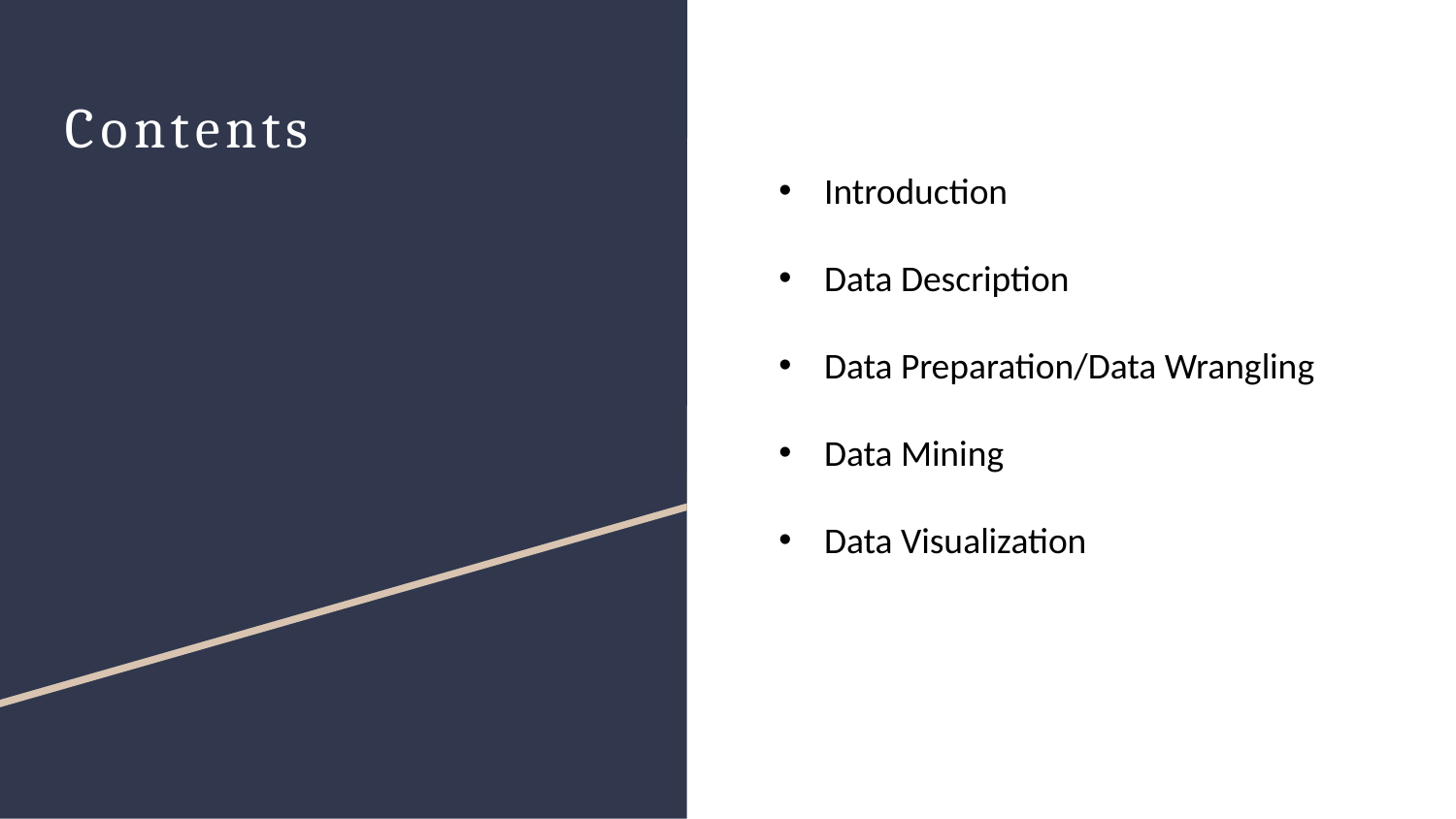

# Contents
Introduction

Data Description

Data Preparation/Data Wrangling

Data Mining

Data Visualization